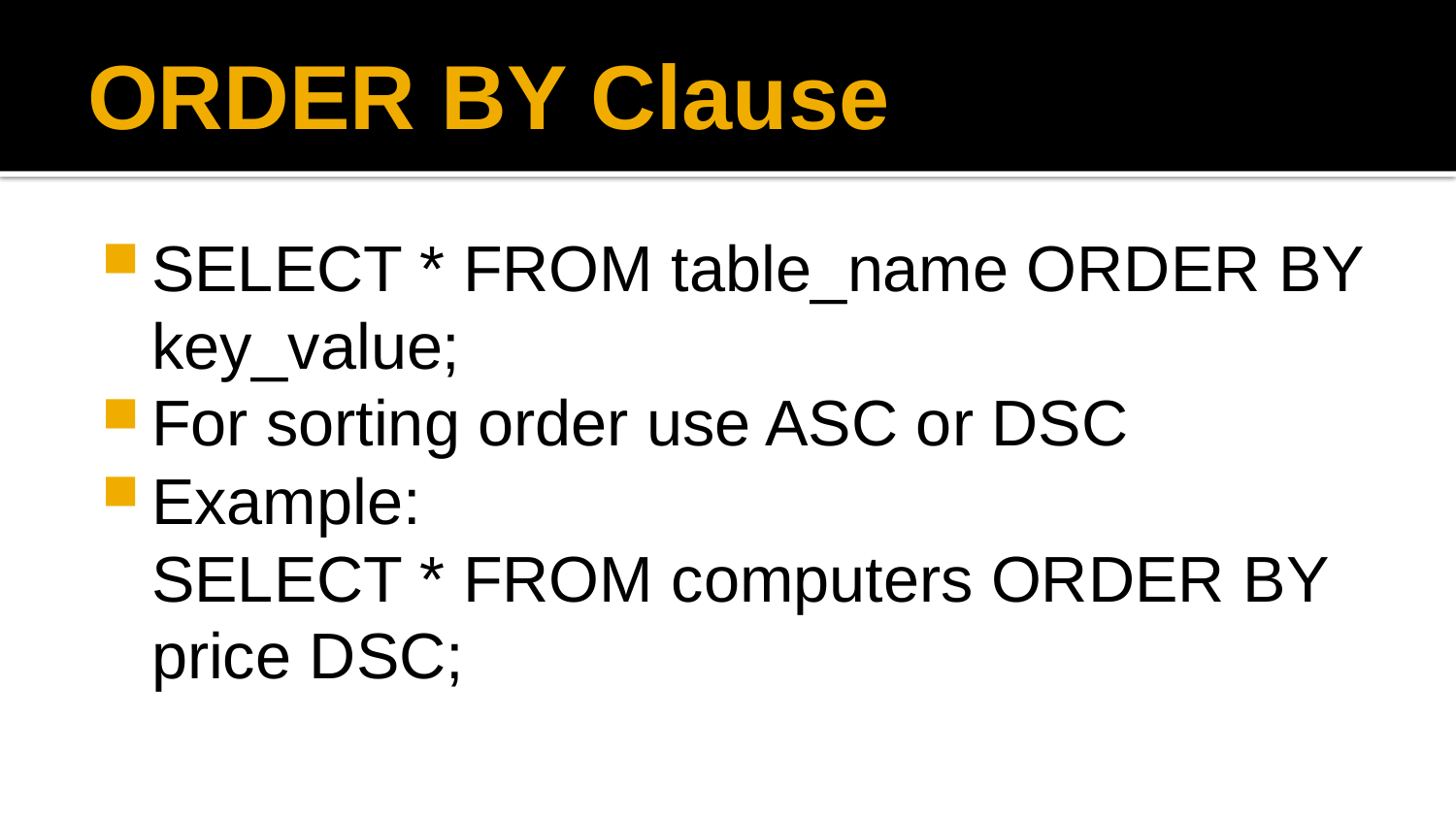

# ORDER BY Clause
SELECT * FROM table_name ORDER BY key_value;
For sorting order use ASC or DSC
Example:
SELECT * FROM computers ORDER BY price DSC;